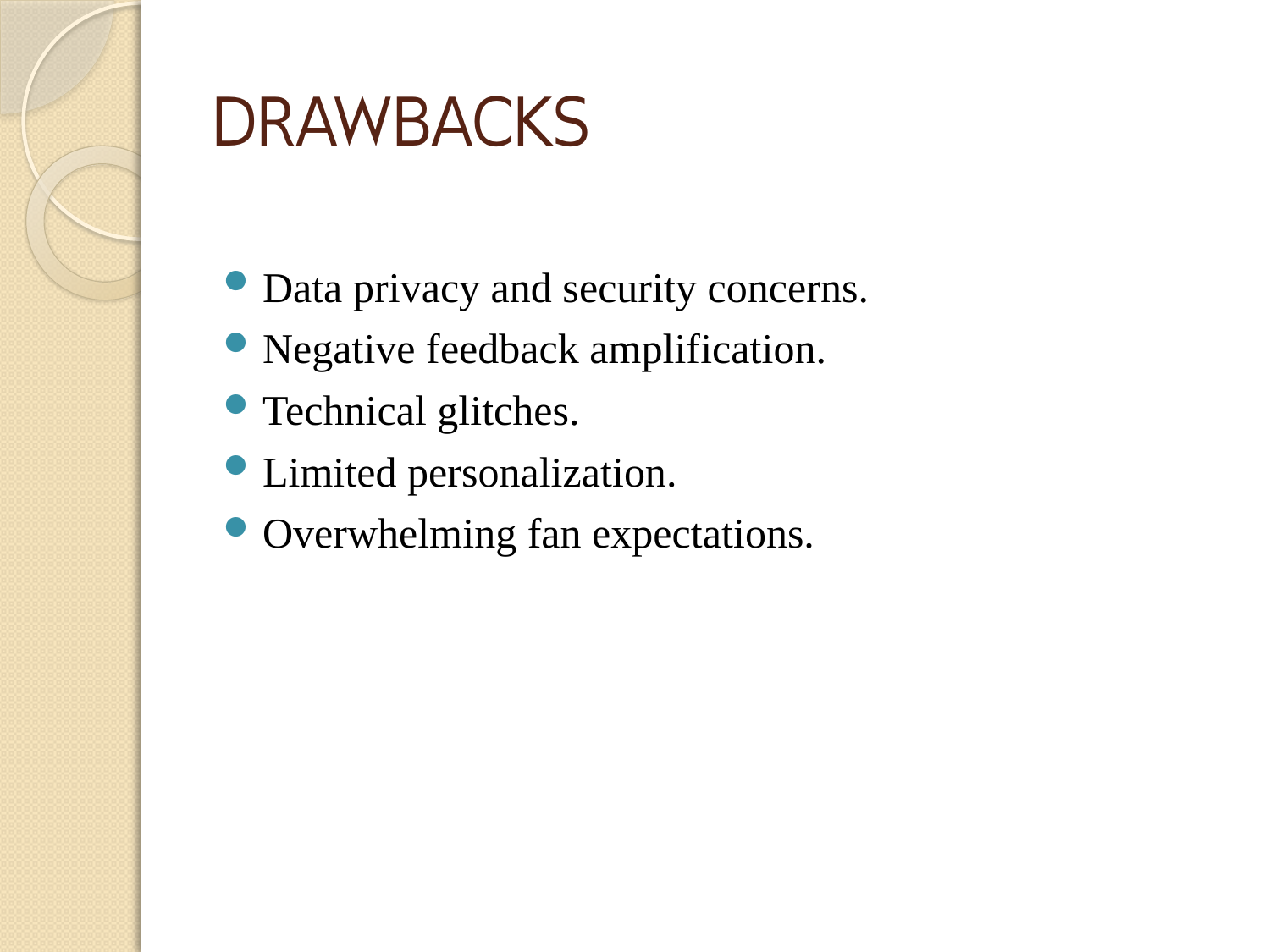

# DRAWBACKS
Data privacy and security concerns.
Negative feedback amplification.
Technical glitches.
Limited personalization.
Overwhelming fan expectations.